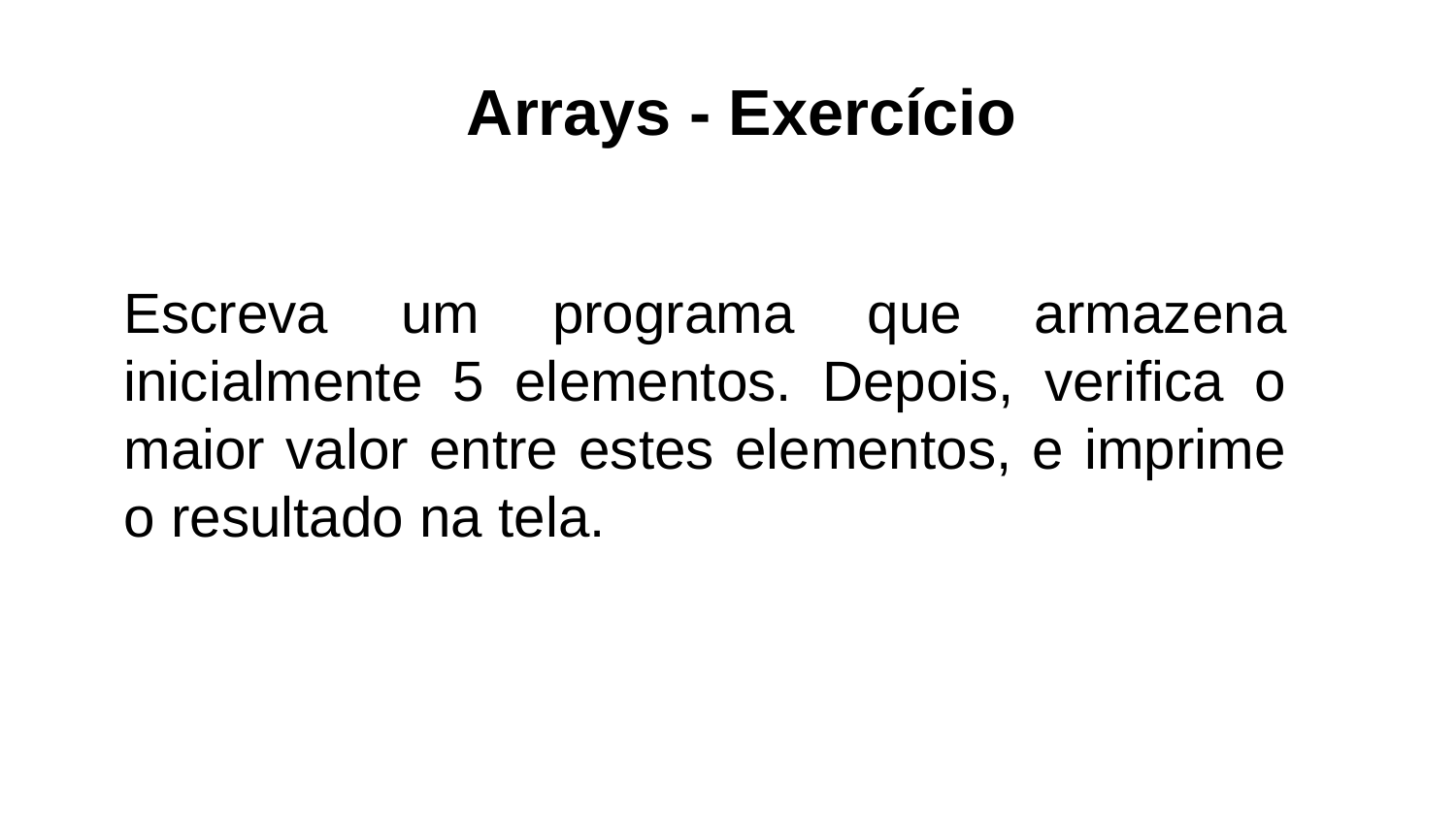

Arrays - Exercício
Escreva um programa que armazena inicialmente 5 elementos. Depois, verifica o maior valor entre estes elementos, e imprime o resultado na tela.